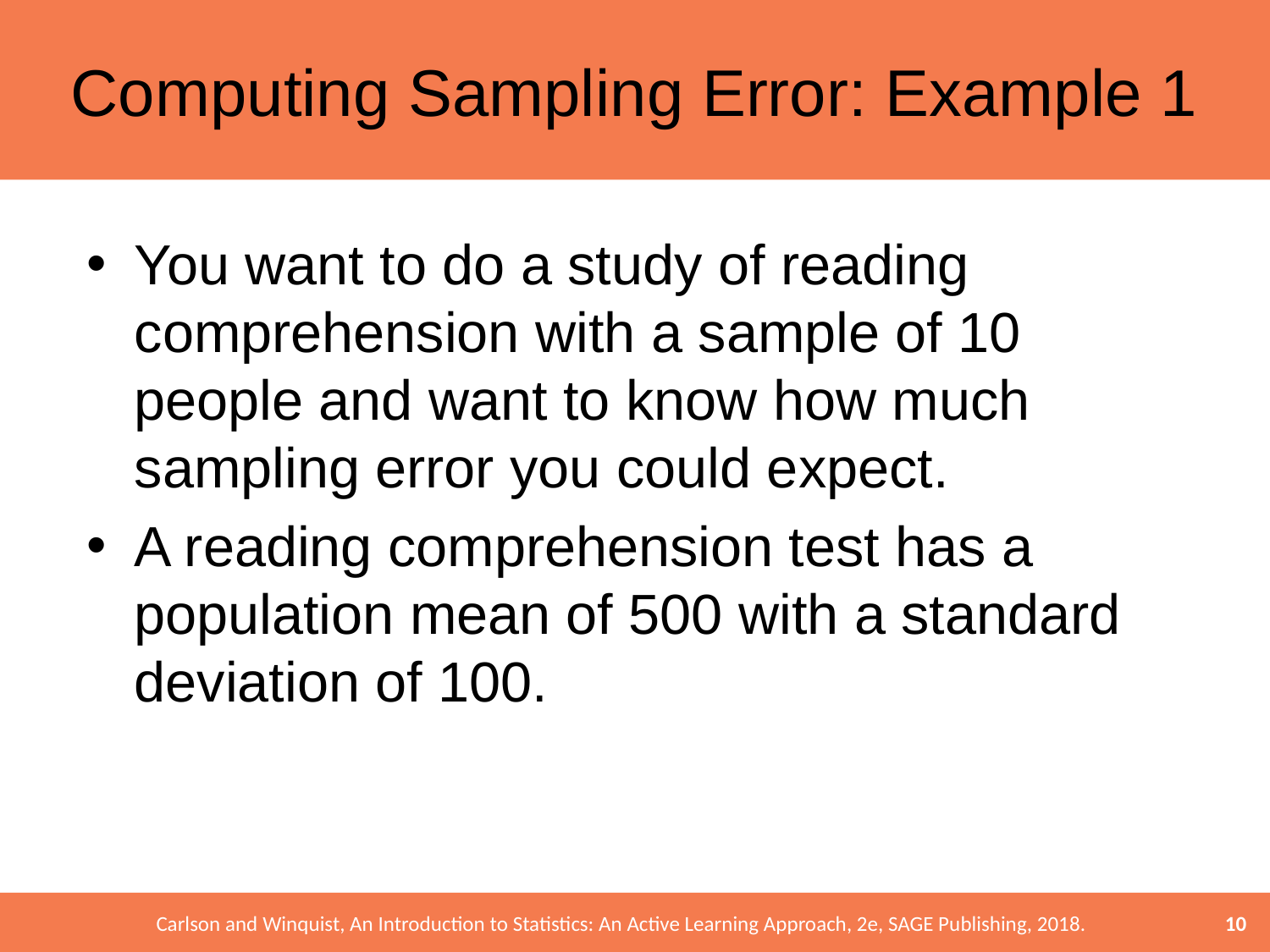

# Computing Sampling Error: Example 1
You want to do a study of reading comprehension with a sample of 10 people and want to know how much sampling error you could expect.
A reading comprehension test has a population mean of 500 with a standard deviation of 100.

10
Carlson and Winquist, An Introduction to Statistics: An Active Learning Approach, 2e, SAGE Publishing, 2018.